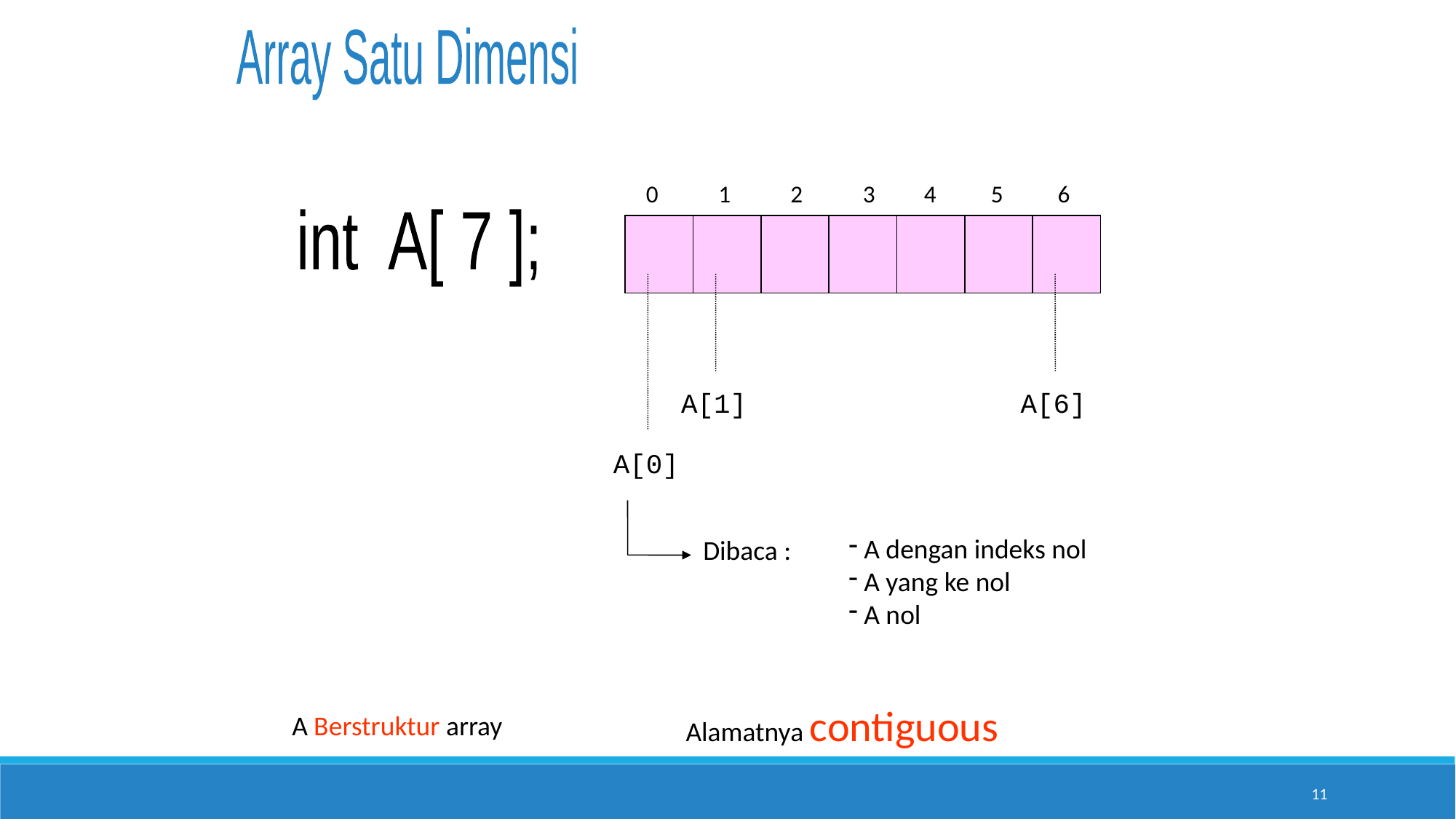

Array Satu Dimensi
  0           1           2           3         4          5          6
int  A[ 7 ];

A[1]
A[6]
A[0]

 A dengan indeks nol
 A yang ke nol
 A nol
Dibaca :

Alamatnya contiguous
A Berstruktur array
11